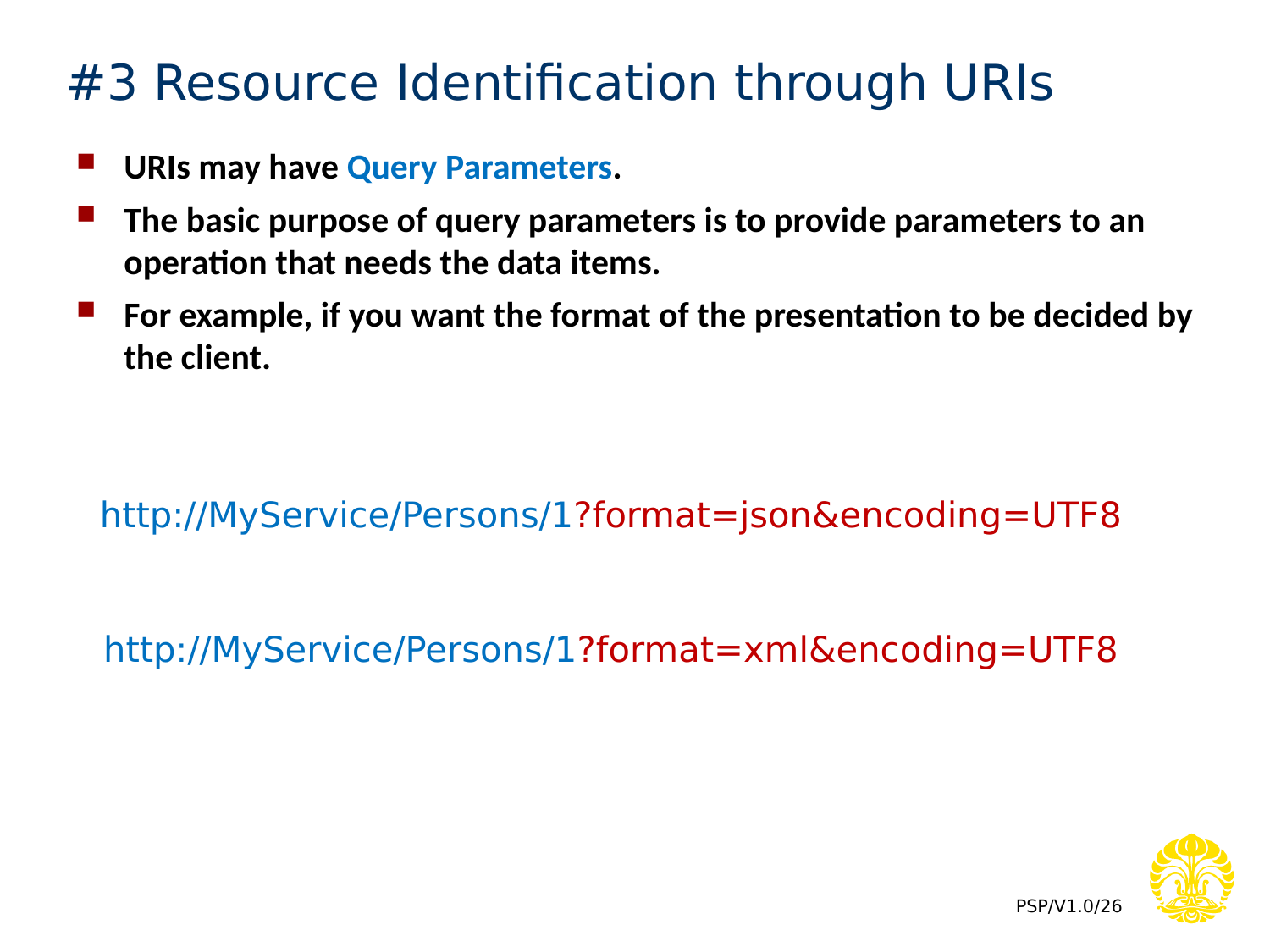

# #3 Resource Identification through URIs
URIs may have Query Parameters.
The basic purpose of query parameters is to provide parameters to an operation that needs the data items.
For example, if you want the format of the presentation to be decided by the client.
http://MyService/Persons/1?format=json&encoding=UTF8
http://MyService/Persons/1?format=xml&encoding=UTF8